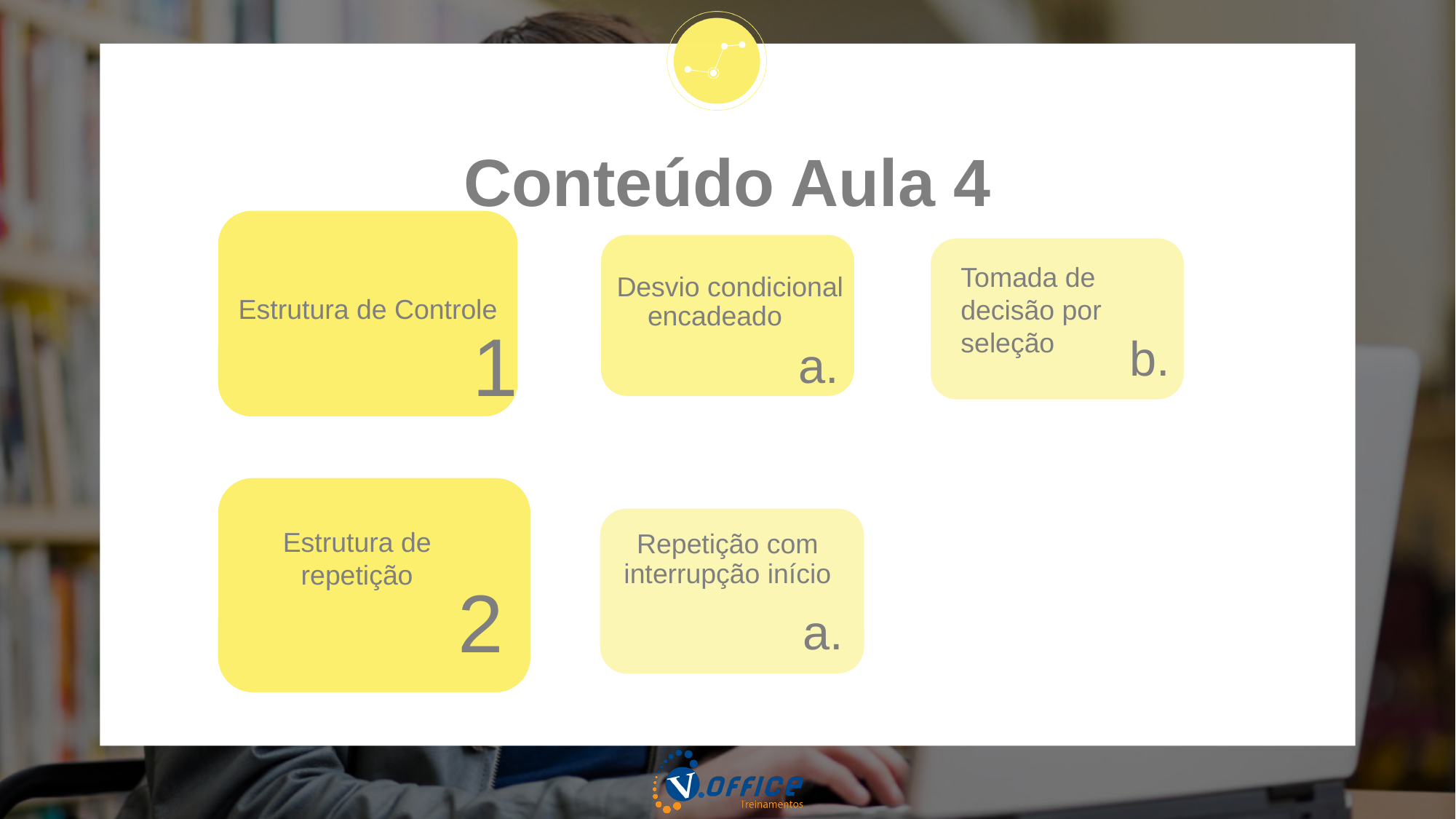

Conteúdo Aula 4

    Desvio condicional encadeado

Estrutura de Controle
Tomada de decisão por seleção
1
b.
a.

Repetição com interrupção início
Estrutura de repetição
2
a.